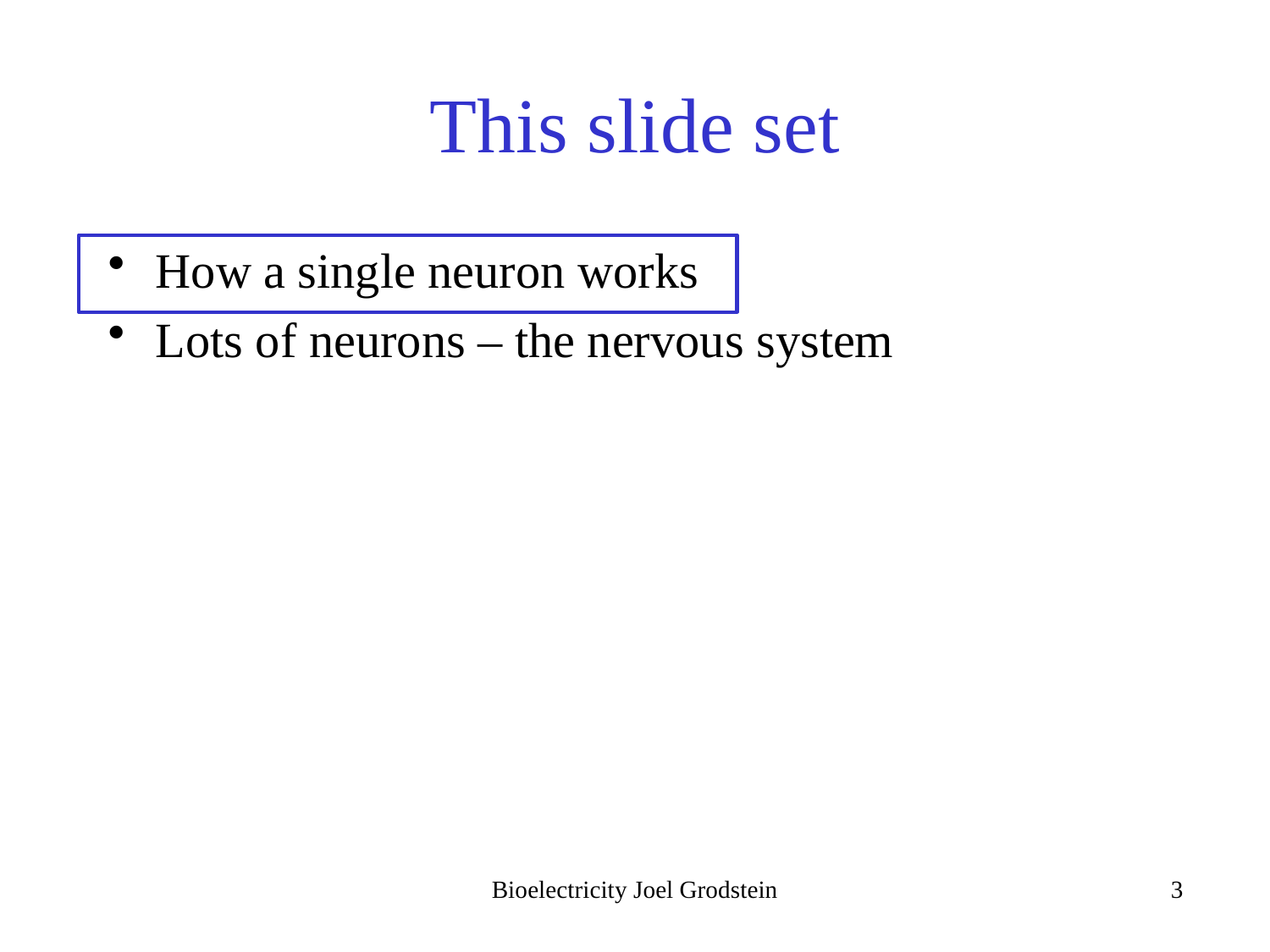

# This slide set
How a single neuron works
Lots of neurons – the nervous system

Bioelectricity Joel Grodstein